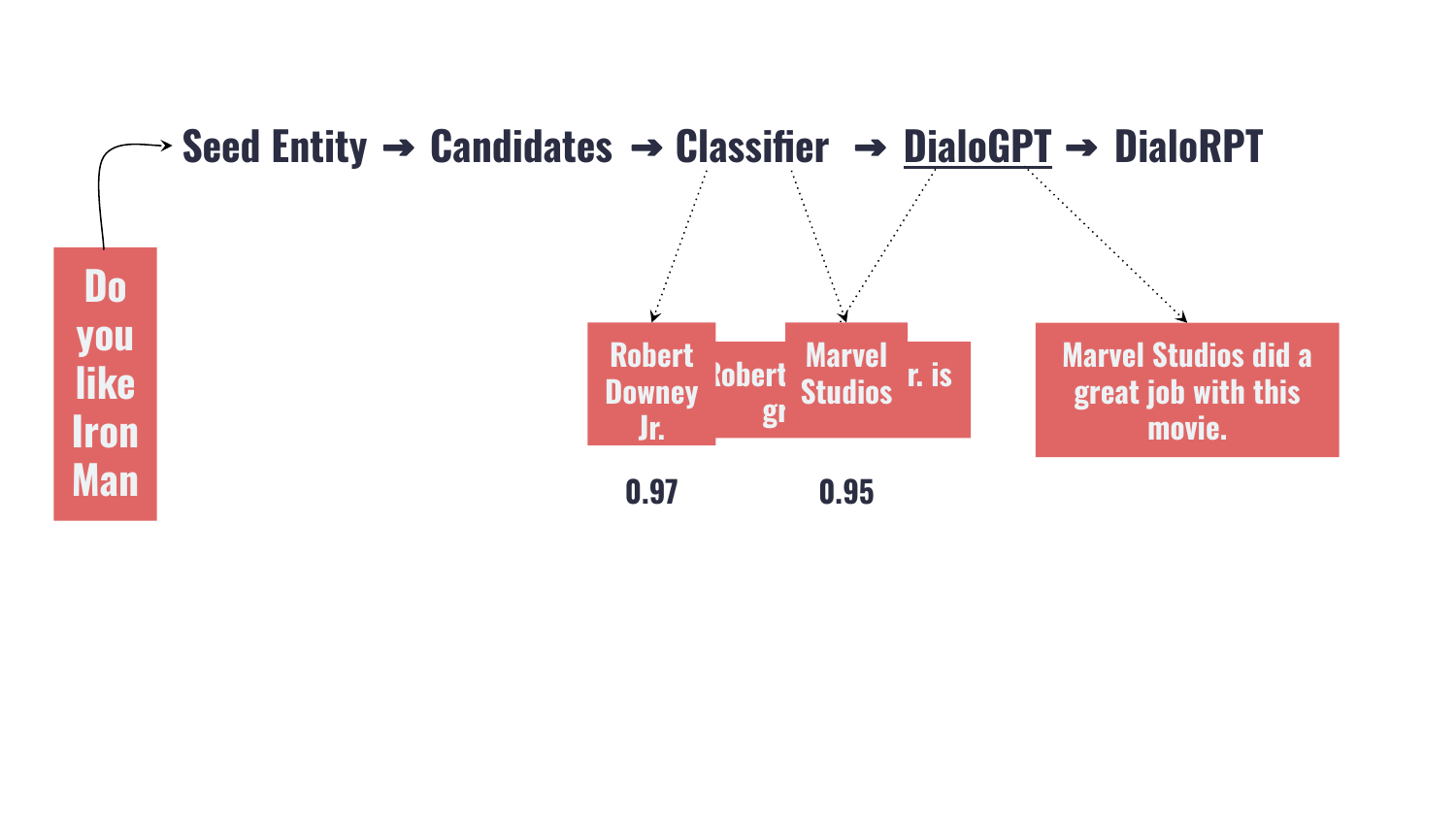

Seed Entity      Candidates      Classifier       DialoGPT      DialoRPT

Robert Downey Jr.
Marvel Studios
0.97
0.95
Do
you
like
Iron
Man
Marvel Studios did a great job with this movie.
Robert Downey Jr. is great in it.